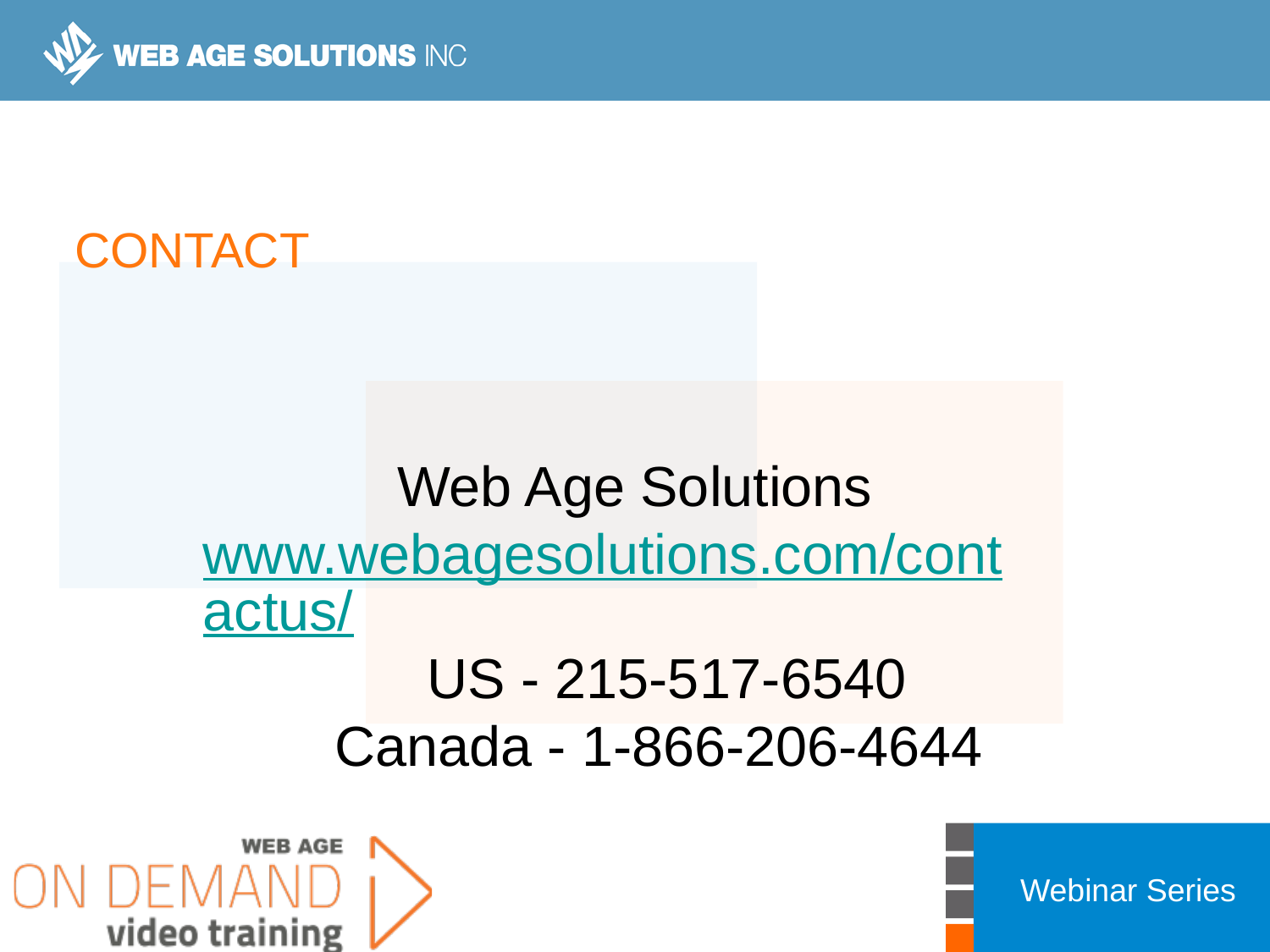

# Contact
Web Age Solutions
www.webagesolutions.com/contactus/
US - 215-517-6540
Canada - 1-866-206-4644